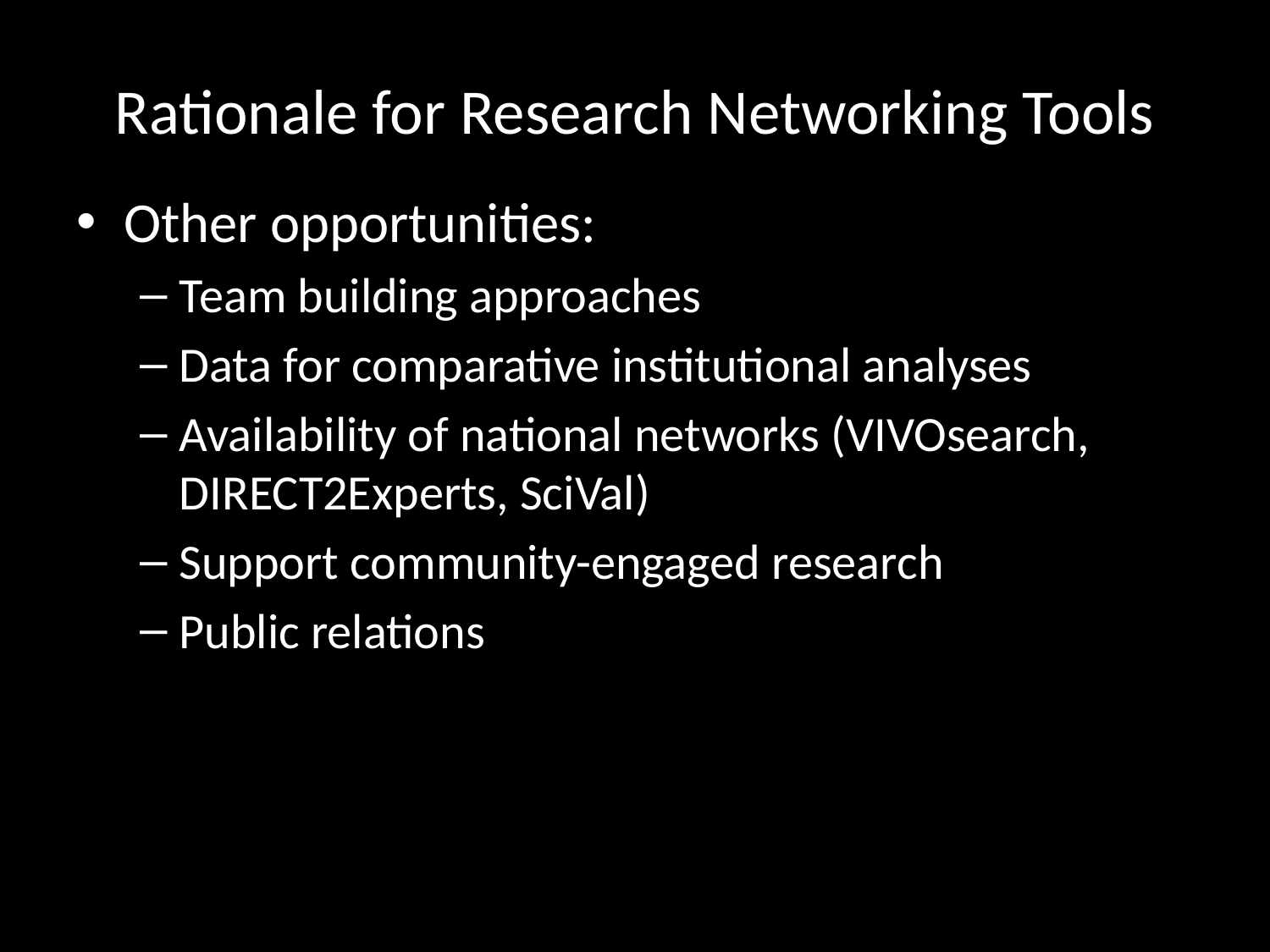

# Rationale for Research Networking Tools
Other opportunities:
Team building approaches
Data for comparative institutional analyses
Availability of national networks (VIVOsearch, DIRECT2Experts, SciVal)
Support community-engaged research
Public relations